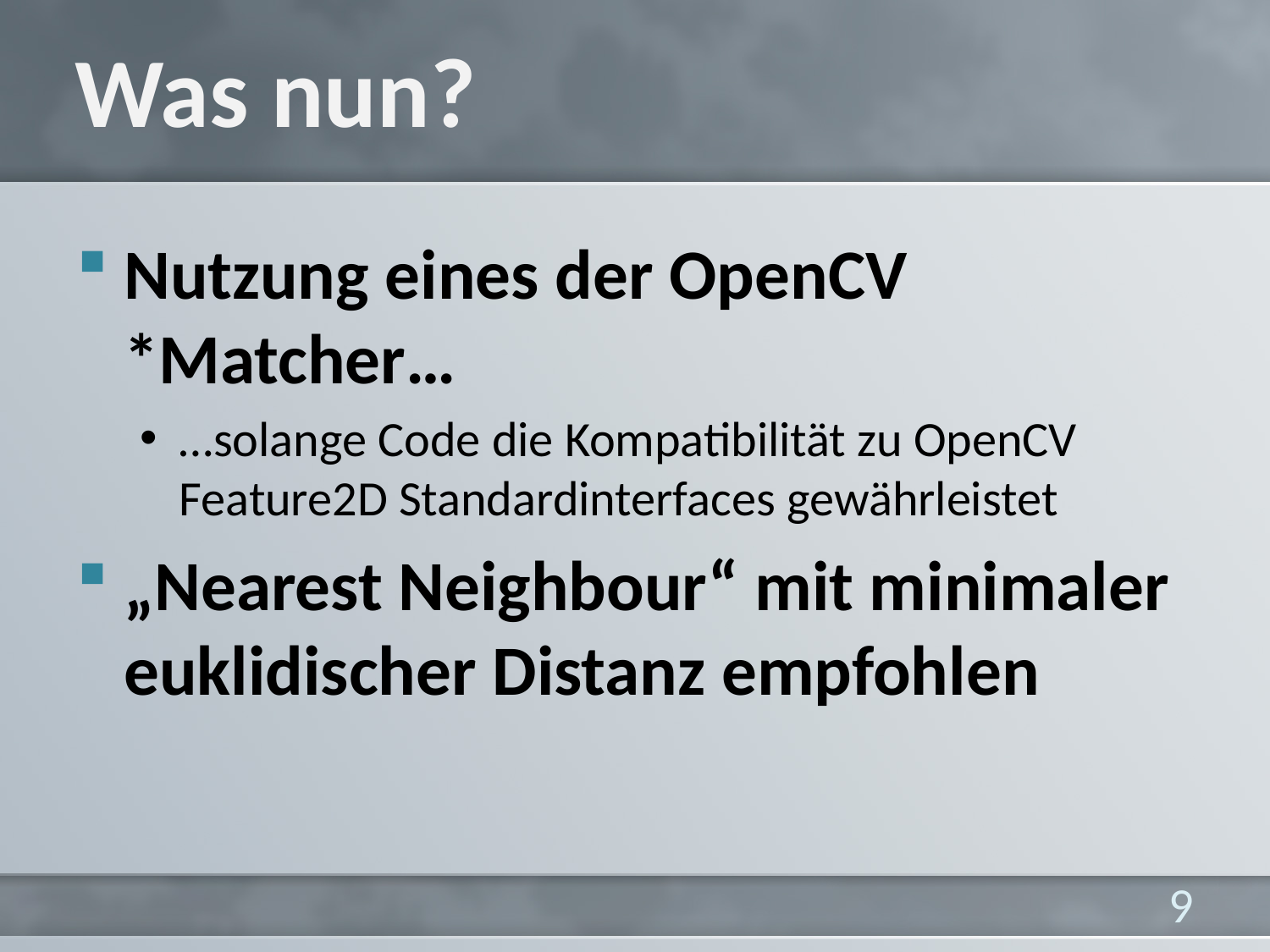

# Was nun?
Nutzung eines der OpenCV *Matcher…
…solange Code die Kompatibilität zu OpenCV Feature2D Standardinterfaces gewährleistet
„Nearest Neighbour“ mit minimaler euklidischer Distanz empfohlen
9